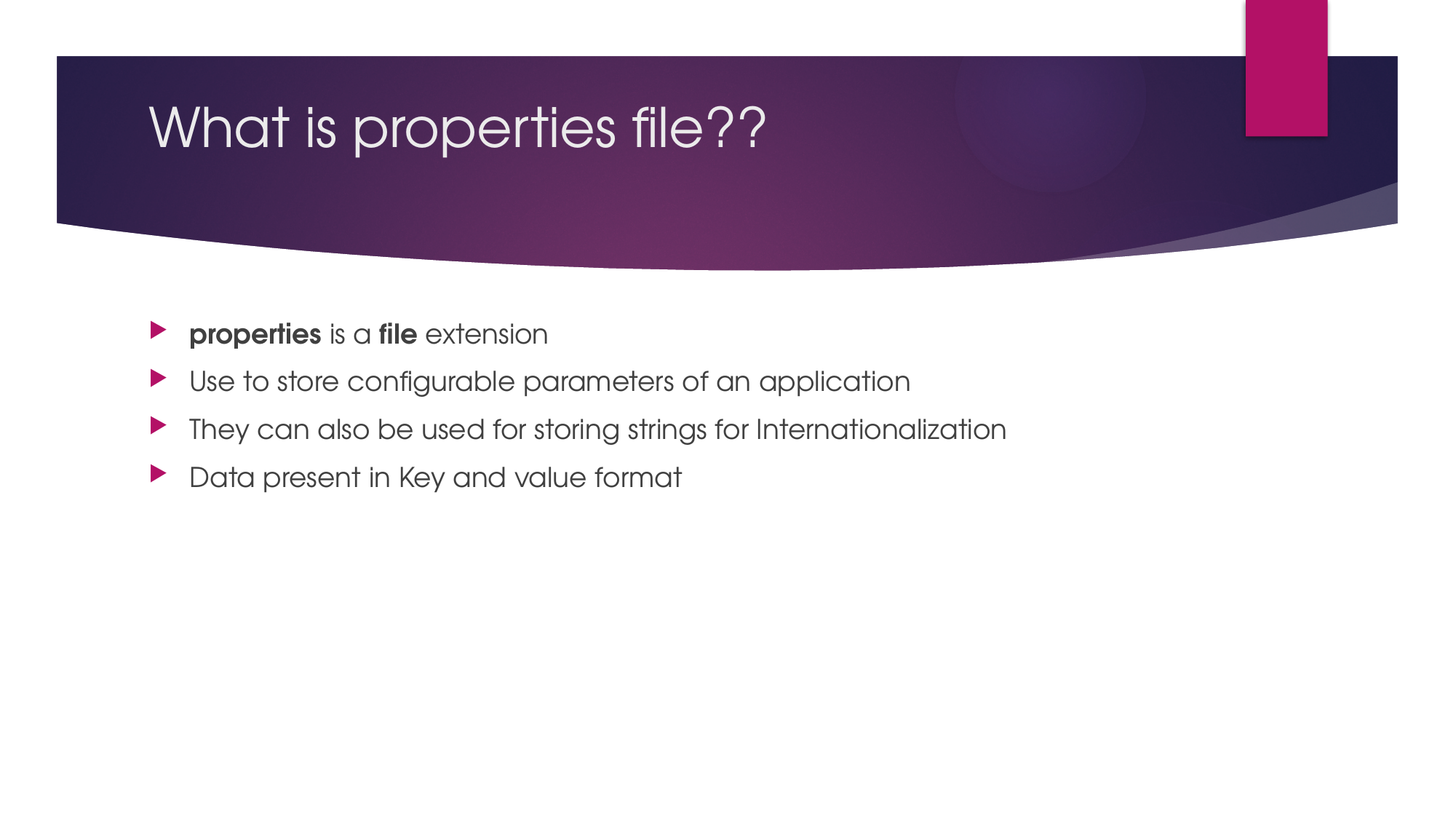

# What is properties file??
properties is a file extension
Use to store configurable parameters of an application
They can also be used for storing strings for Internationalization
Data present in Key and value format